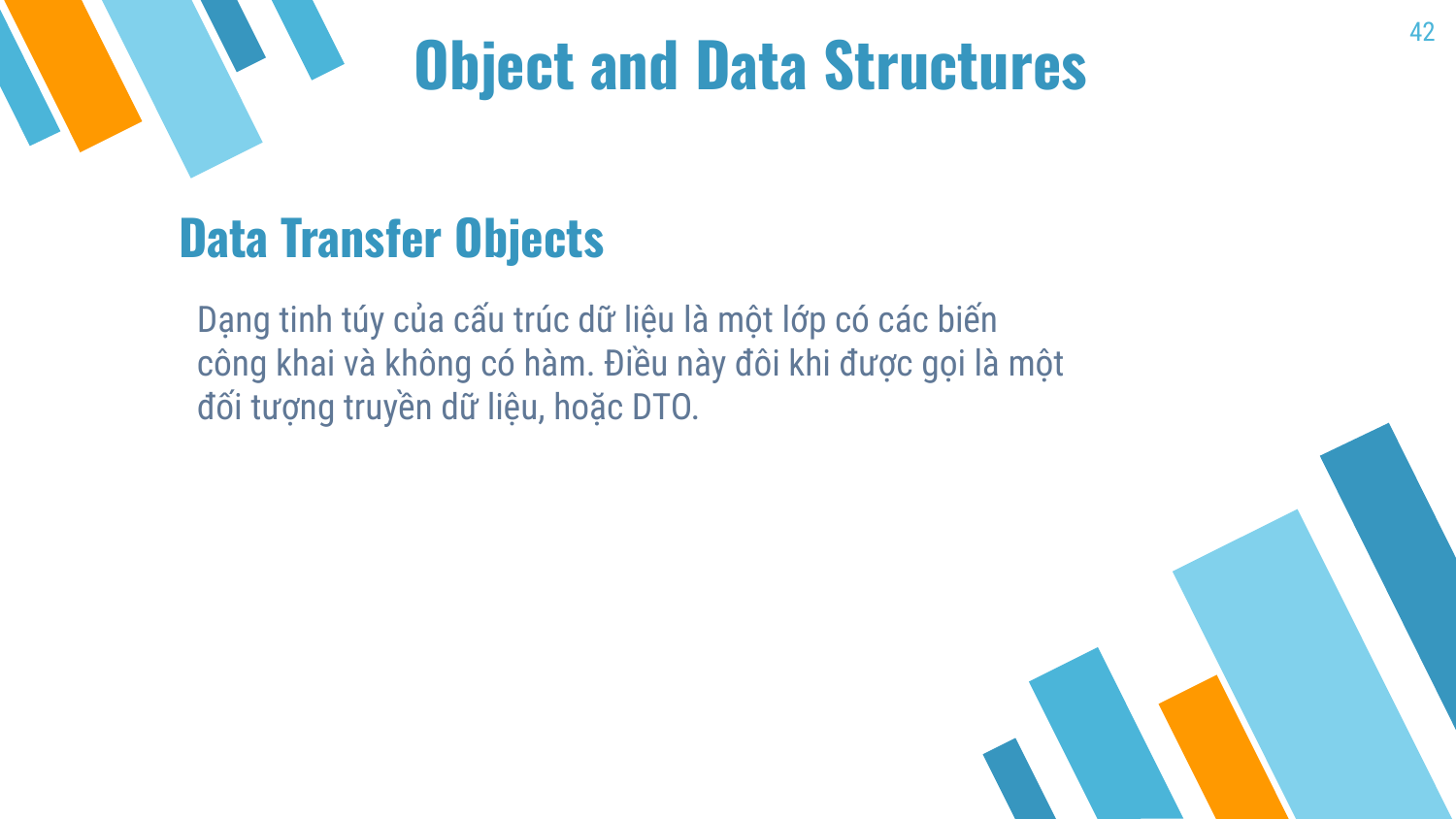

42
# Object and Data Structures
Data Transfer Objects
Dạng tinh túy của cấu trúc dữ liệu là một lớp có các biến công khai và không có hàm. Điều này đôi khi được gọi là một đối tượng truyền dữ liệu, hoặc DTO.